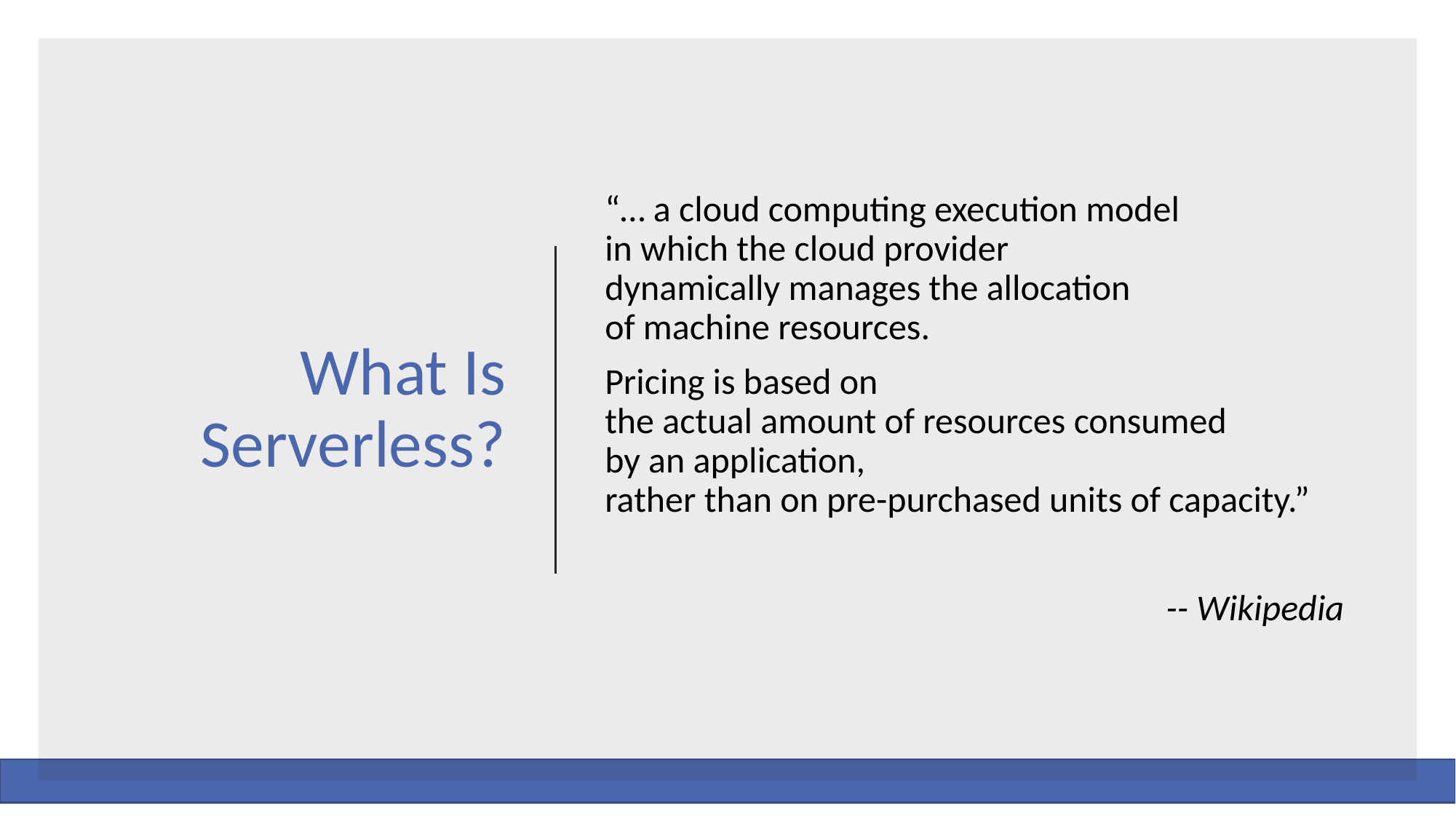

# What Is Serverless?
“… a cloud computing execution model
in which the cloud provider
dynamically manages the allocation
of machine resources.
Pricing is based on
the actual amount of resources consumed
by an application,
rather than on pre-purchased units of capacity.”

-- Wikipedia